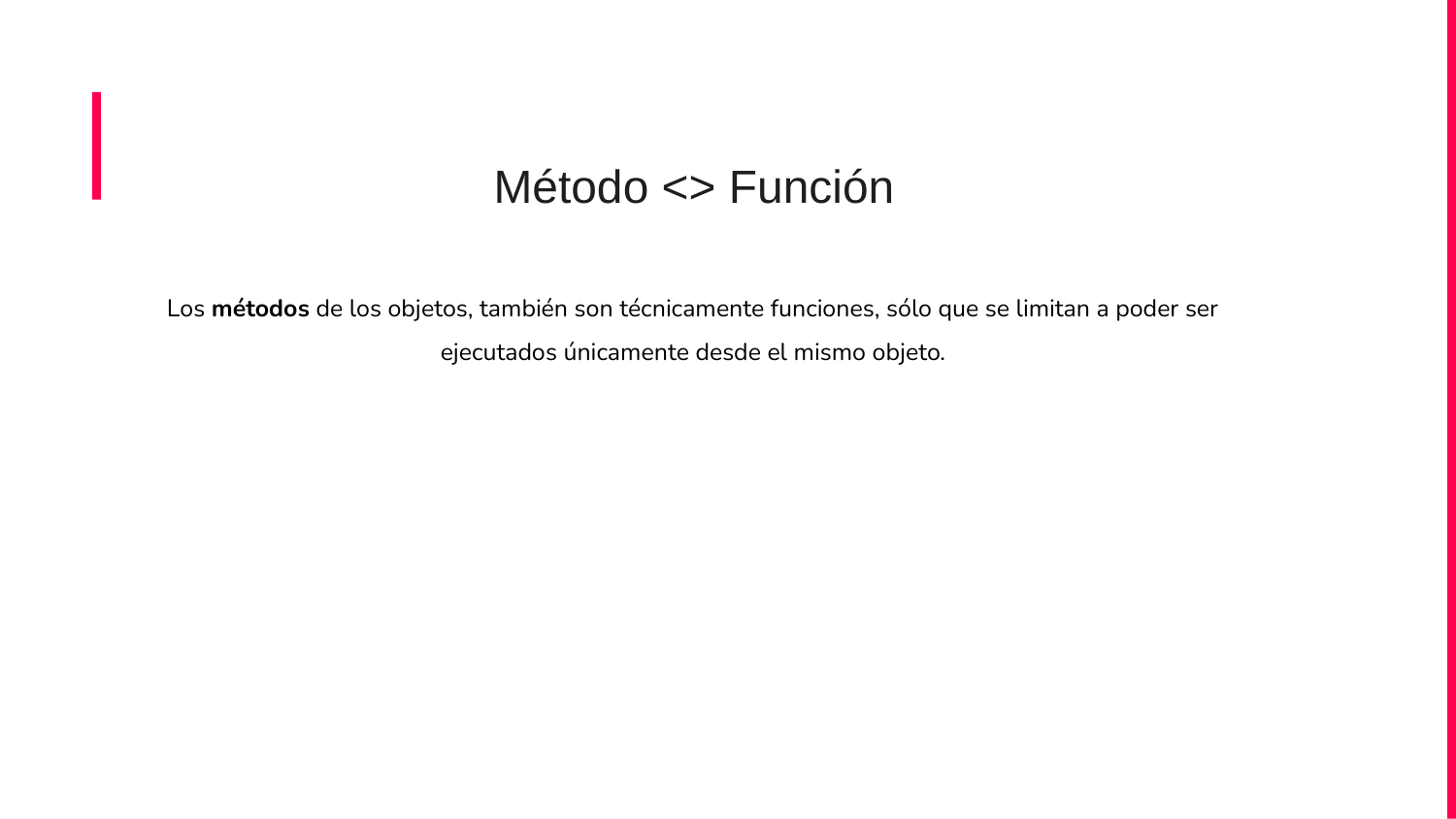

Método <> Función

Los métodos de los objetos, también son técnicamente funciones, sólo que se limitan a poder ser ejecutados únicamente desde el mismo objeto.